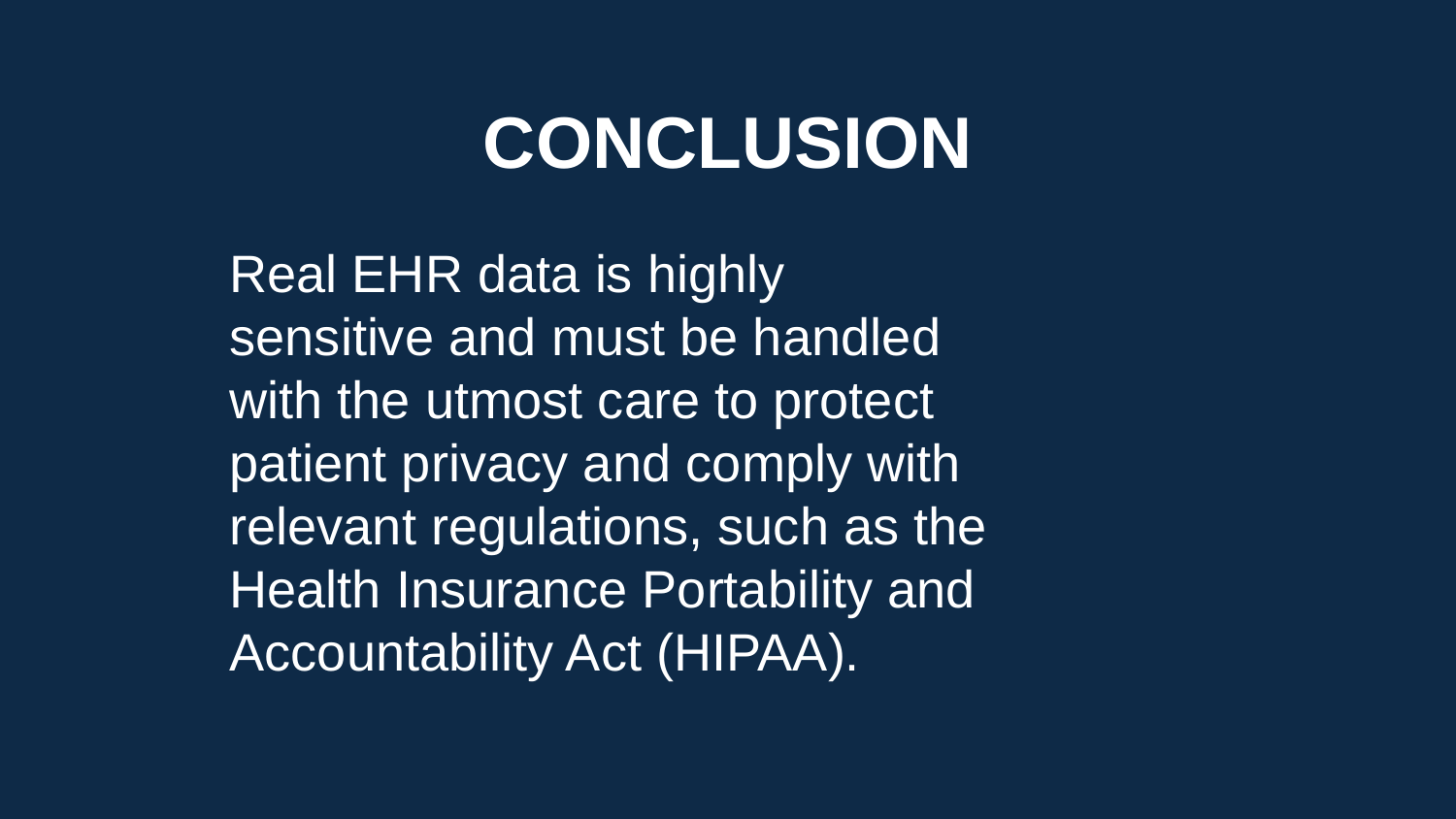

# CONCLUSION
Real EHR data is highly sensitive and must be handled with the utmost care to protect patient privacy and comply with relevant regulations, such as the Health Insurance Portability and Accountability Act (HIPAA).